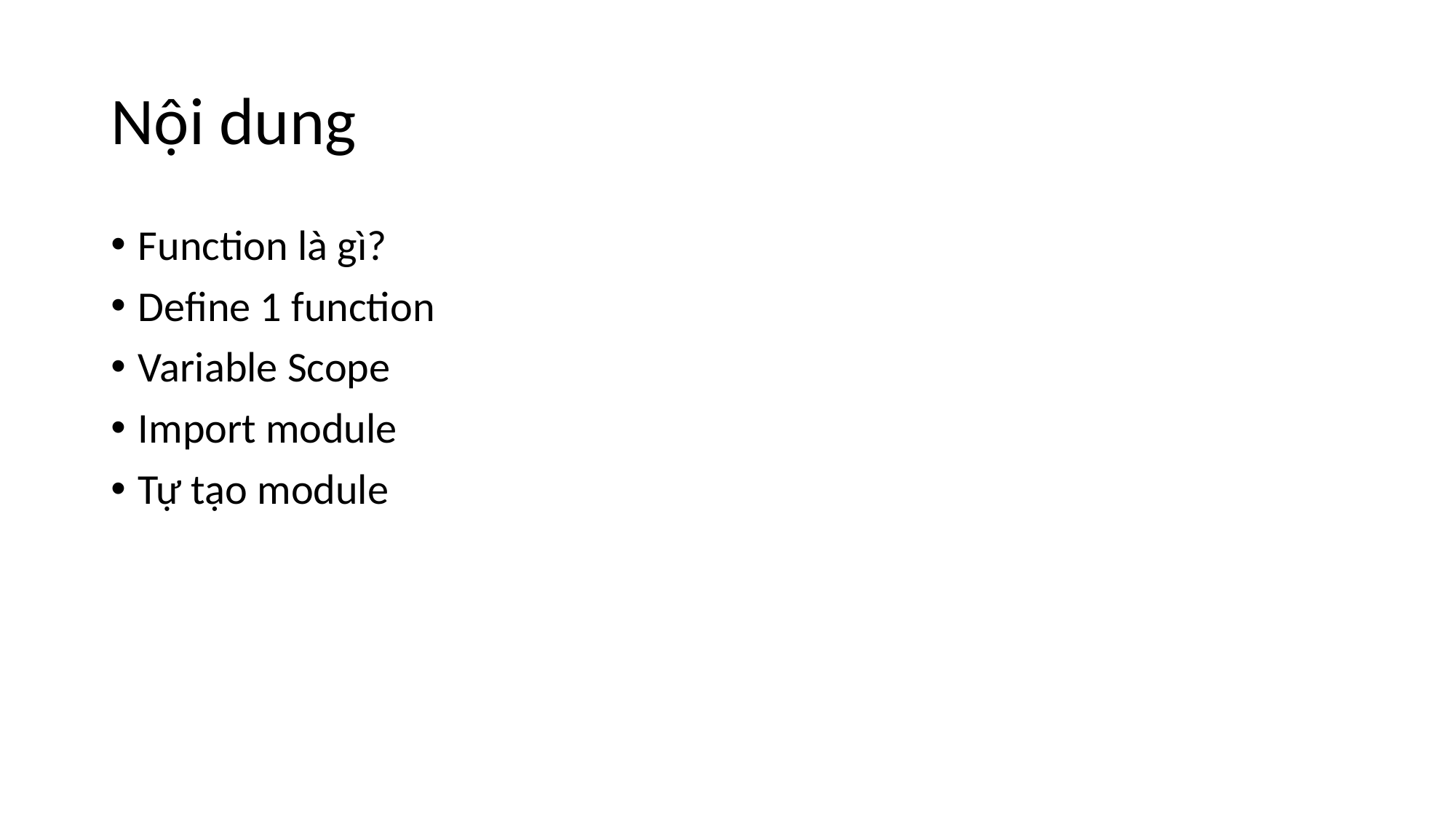

# Nội dung
Function là gì?
Define 1 function
Variable Scope
Import module
Tự tạo module